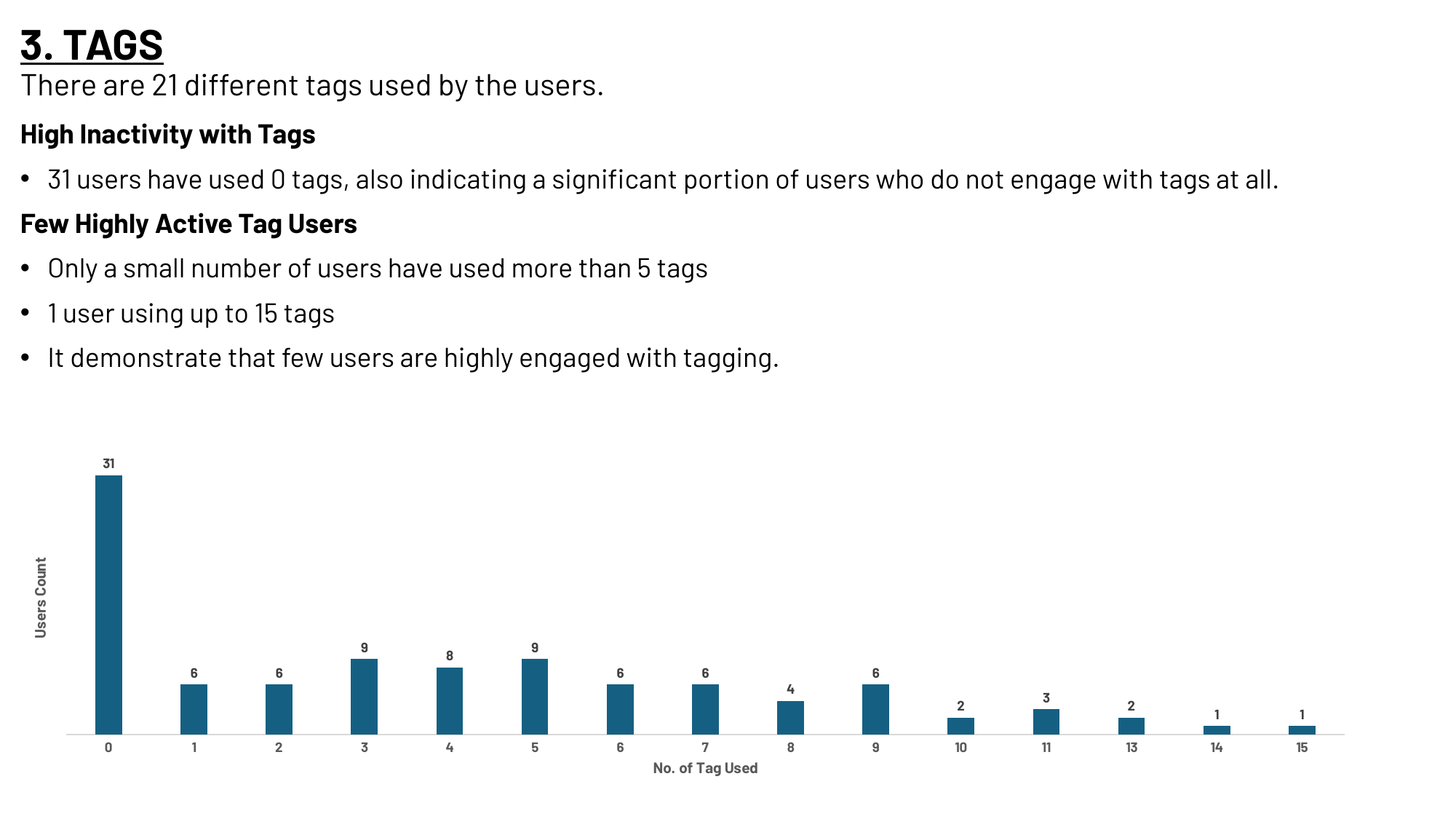

# 3. TAGS There are 21 different tags used by the users.
High Inactivity with Tags
31 users have used 0 tags, also indicating a significant portion of users who do not engage with tags at all.
Few Highly Active Tag Users
Only a small number of users have used more than 5 tags
1 user using up to 15 tags
It demonstrate that few users are highly engaged with tagging.

### Chart

| Category | Total |
|---|---|
| 0 | 31.0 |
| 1 | 6.0 |
| 2 | 6.0 |
| 3 | 9.0 |
| 4 | 8.0 |
| 5 | 9.0 |
| 6 | 6.0 |
| 7 | 6.0 |
| 8 | 4.0 |
| 9 | 6.0 |
| 10 | 2.0 |
| 11 | 3.0 |
| 13 | 2.0 |
| 14 | 1.0 |
| 15 | 1.0 |